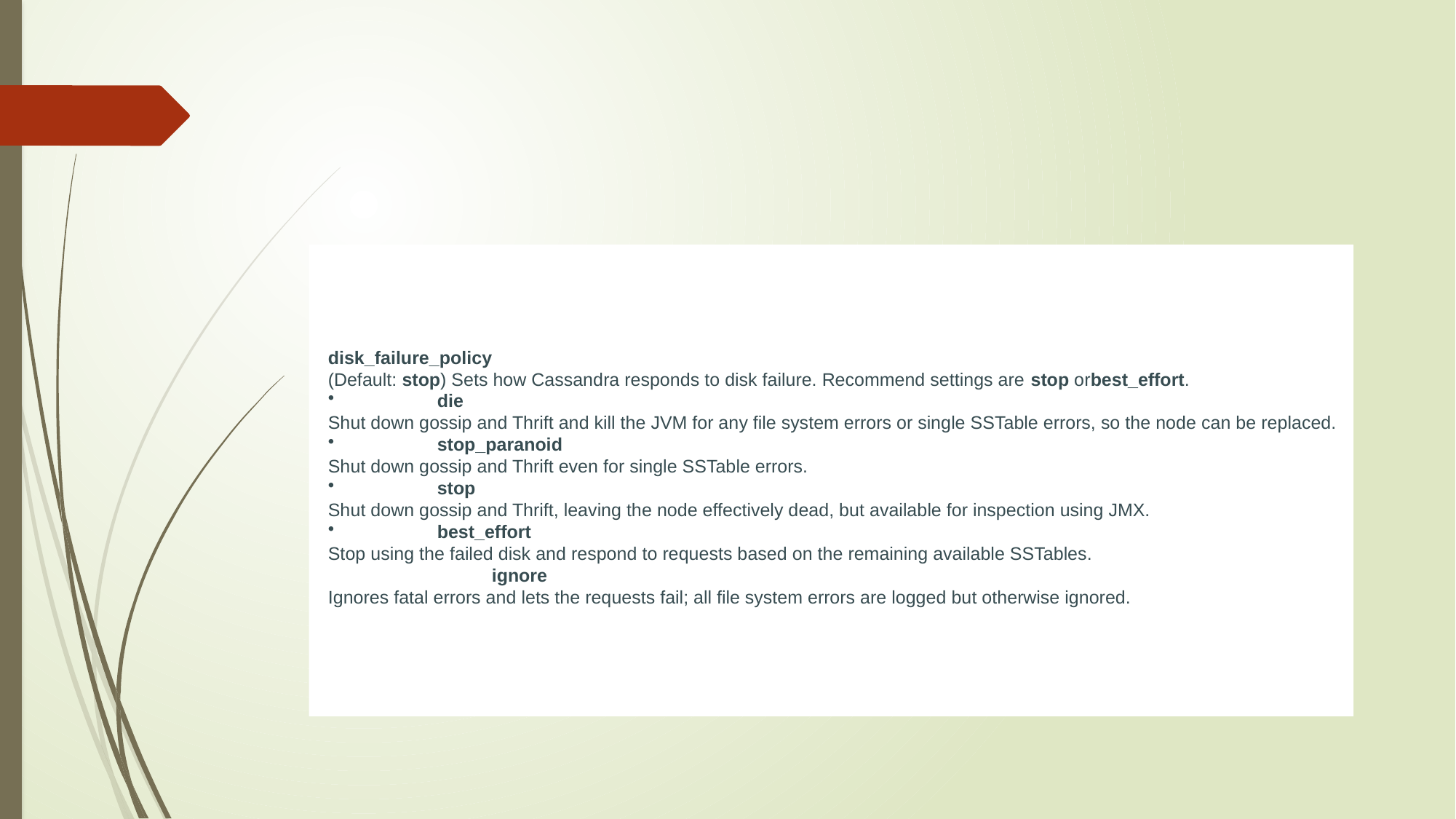

#

disk_failure_policy
(Default: stop) Sets how Cassandra responds to disk failure. Recommend settings are stop orbest_effort.
die
Shut down gossip and Thrift and kill the JVM for any file system errors or single SSTable errors, so the node can be replaced.
stop_paranoid
Shut down gossip and Thrift even for single SSTable errors.
stop
Shut down gossip and Thrift, leaving the node effectively dead, but available for inspection using JMX.
best_effort
Stop using the failed disk and respond to requests based on the remaining available SSTables.
		ignore
Ignores fatal errors and lets the requests fail; all file system errors are logged but otherwise ignored.